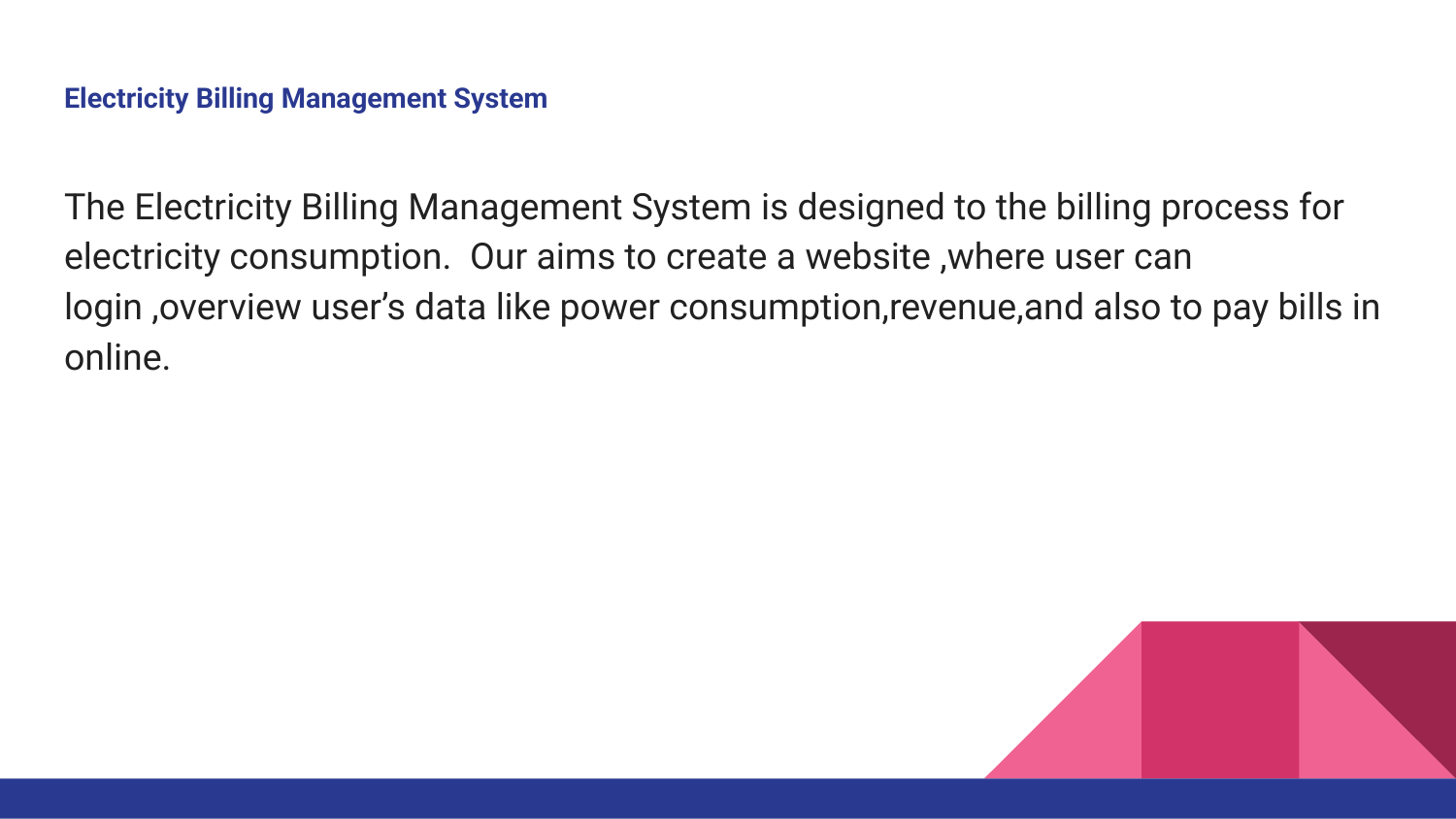

# Electricity Billing Management System
The Electricity Billing Management System is designed to the billing process for electricity consumption.  Our aims to create a website ,where user can login ,overview user’s data like power consumption,revenue,and also to pay bills in online.